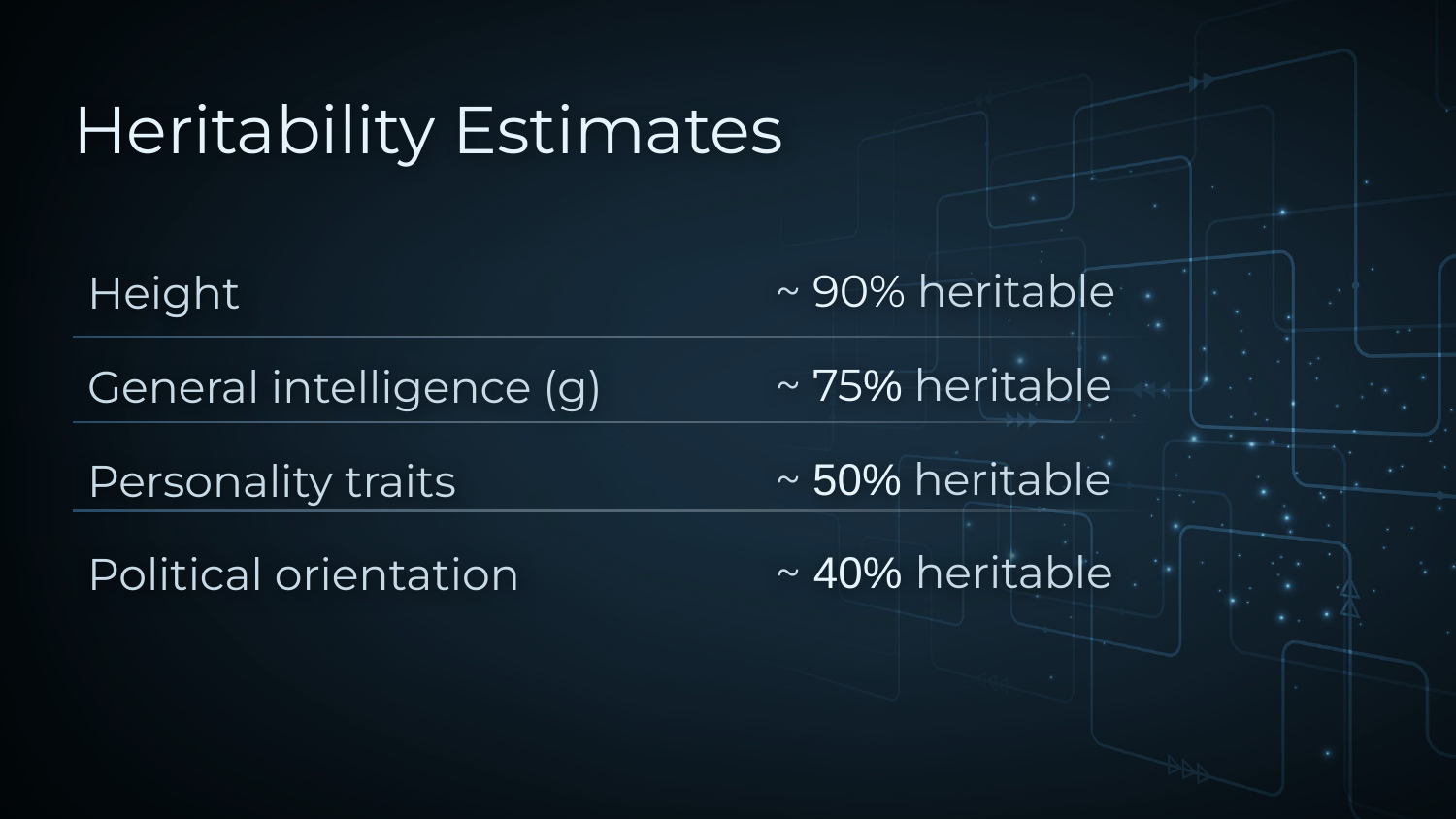

Heritability Estimates
~ 90% heritable
~ 75% heritable
~ 50% heritable
~ 40% heritable
Height
General intelligence (g)
Personality traits
Political orientation